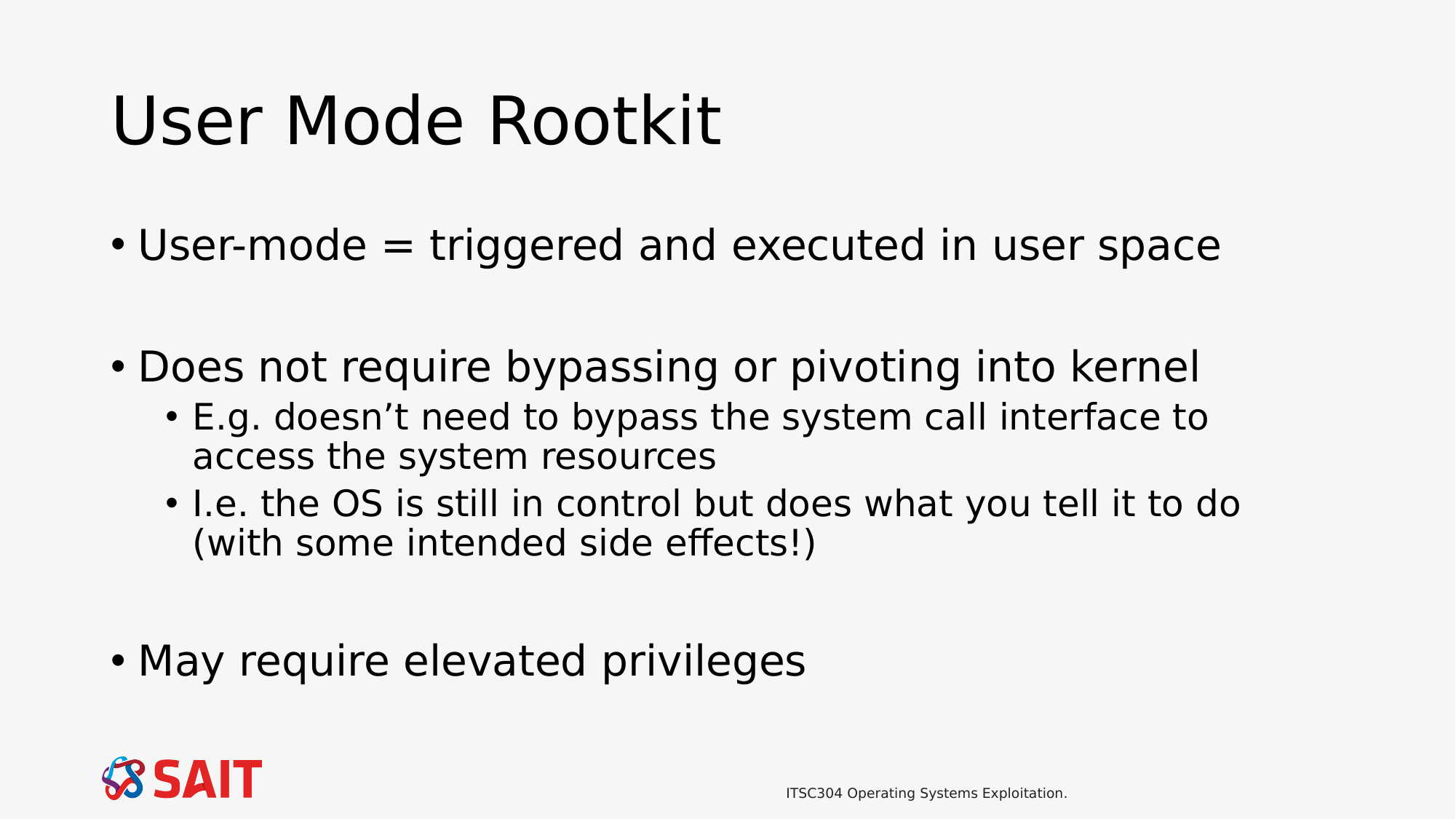

# User Mode Rootkit
User-mode = triggered and executed in user space

Does not require bypassing or pivoting into kernel
E.g. doesn’t need to bypass the system call interface to access the system resources
I.e. the OS is still in control but does what you tell it to do (with some intended side effects!)

May require elevated privileges

ITSC304 Operating Systems Exploitation.